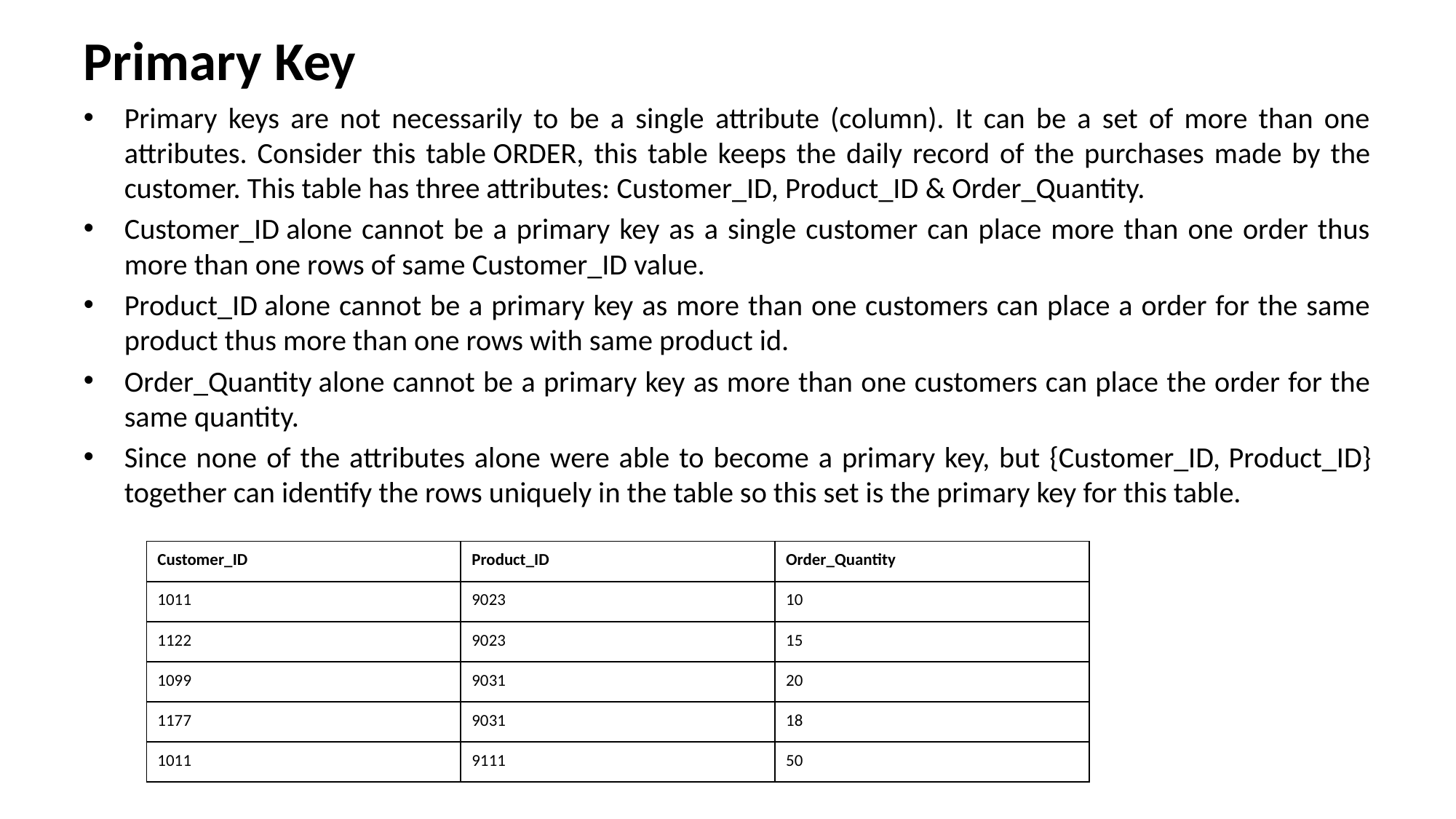

# Primary Key
Primary keys are not necessarily to be a single attribute (column). It can be a set of more than one attributes. Consider this table ORDER, this table keeps the daily record of the purchases made by the customer. This table has three attributes: Customer_ID, Product_ID & Order_Quantity.
Customer_ID alone cannot be a primary key as a single customer can place more than one order thus more than one rows of same Customer_ID value.
Product_ID alone cannot be a primary key as more than one customers can place a order for the same product thus more than one rows with same product id.
Order_Quantity alone cannot be a primary key as more than one customers can place the order for the same quantity.
Since none of the attributes alone were able to become a primary key, but {Customer_ID, Product_ID} together can identify the rows uniquely in the table so this set is the primary key for this table.

| Customer\_ID | Product\_ID | Order\_Quantity |
| --- | --- | --- |
| 1011 | 9023 | 10 |
| 1122 | 9023 | 15 |
| 1099 | 9031 | 20 |
| 1177 | 9031 | 18 |
| 1011 | 9111 | 50 |